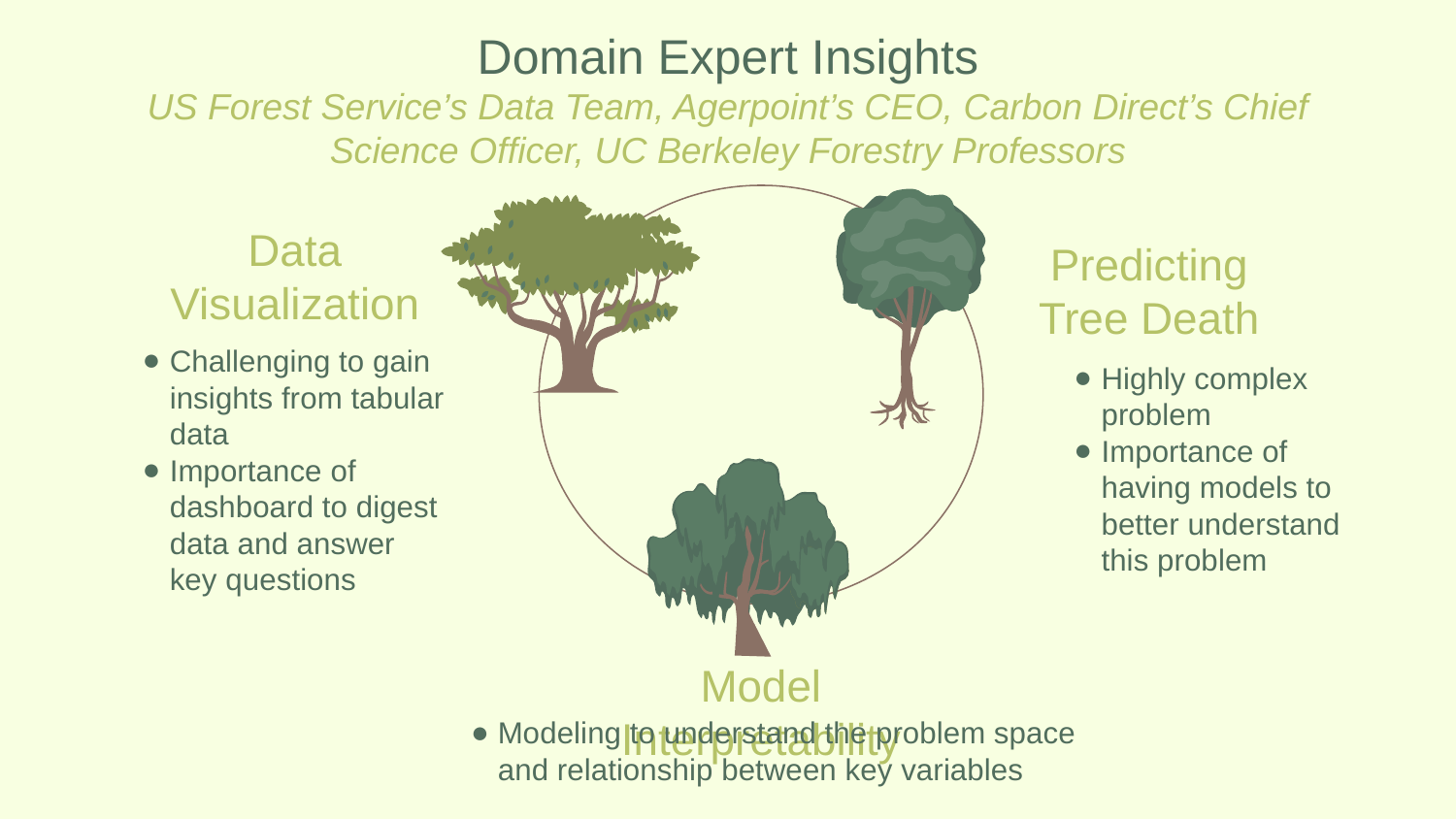

# Domain Expert Insights
US Forest Service’s Data Team, Agerpoint’s CEO, Carbon Direct’s Chief Science Officer, UC Berkeley Forestry Professors

Data Visualization
Predicting Tree Death
Challenging to gain insights from tabular data
Importance of dashboard to digest data and answer key questions
Highly complex problem
Importance of having models to better understand this problem

Model Interpretability
Modeling to understand the problem space and relationship between key variables